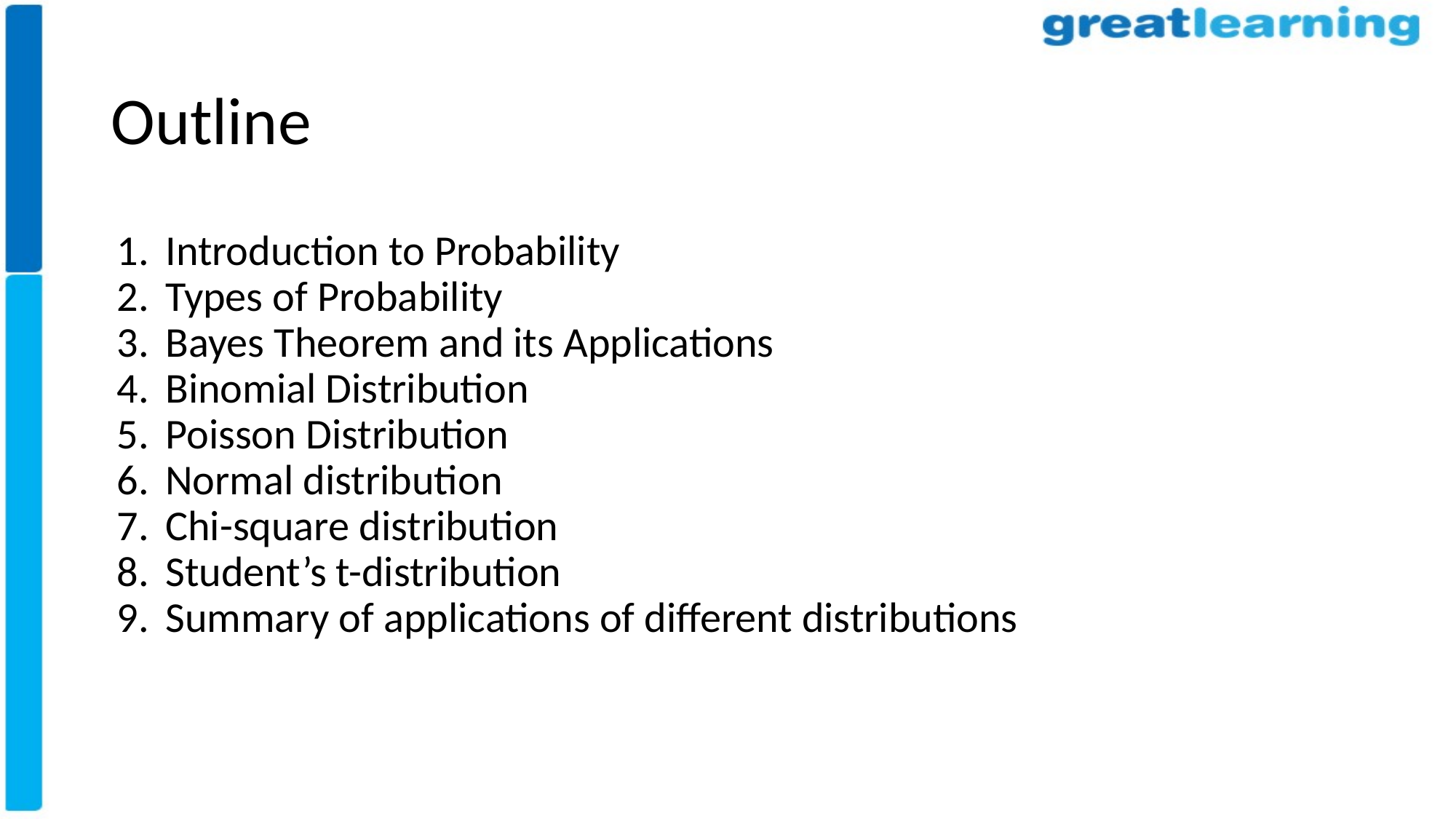

# Outline
Introduction to Probability
Types of Probability
Bayes Theorem and its Applications
Binomial Distribution
Poisson Distribution
Normal distribution
Chi-square distribution
Student’s t-distribution
Summary of applications of different distributions